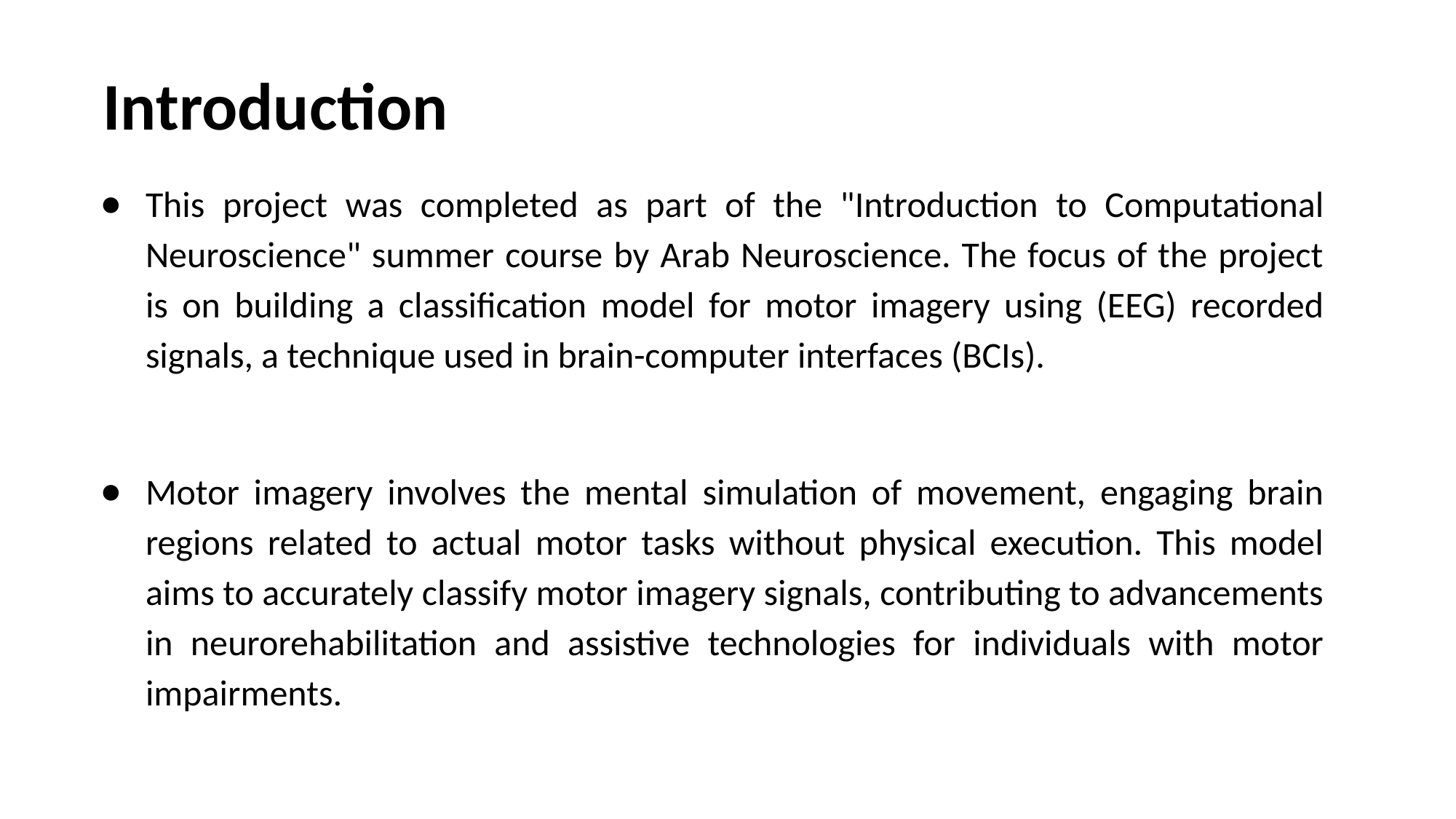

# Introduction
This project was completed as part of the "Introduction to Computational Neuroscience" summer course by Arab Neuroscience. The focus of the project is on building a classification model for motor imagery using (EEG) recorded signals, a technique used in brain-computer interfaces (BCIs).

Motor imagery involves the mental simulation of movement, engaging brain regions related to actual motor tasks without physical execution. This model aims to accurately classify motor imagery signals, contributing to advancements in neurorehabilitation and assistive technologies for individuals with motor impairments.